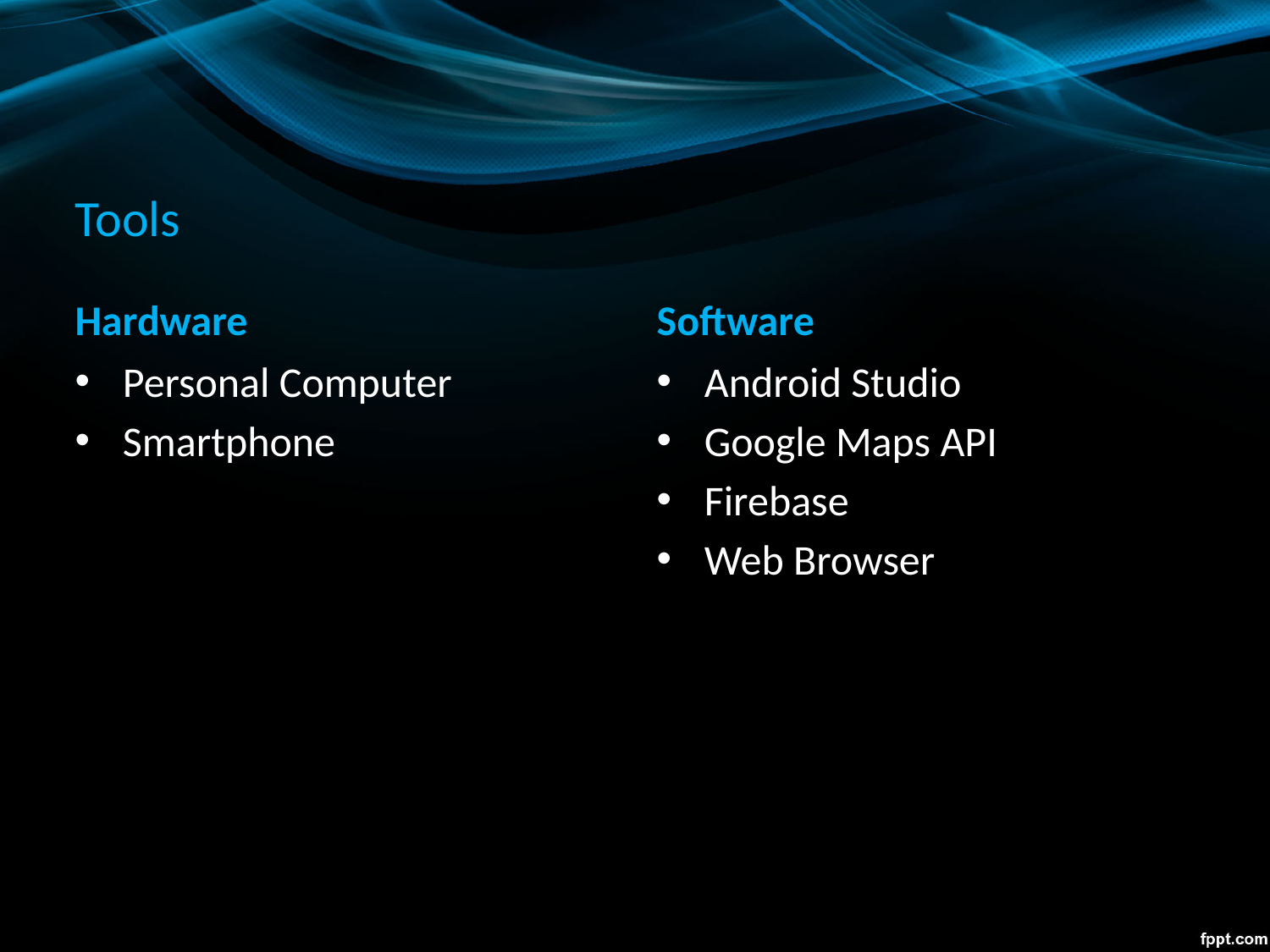

# Tools
Hardware
Software
Personal Computer
Smartphone

Android Studio
Google Maps API
Firebase
Web Browser